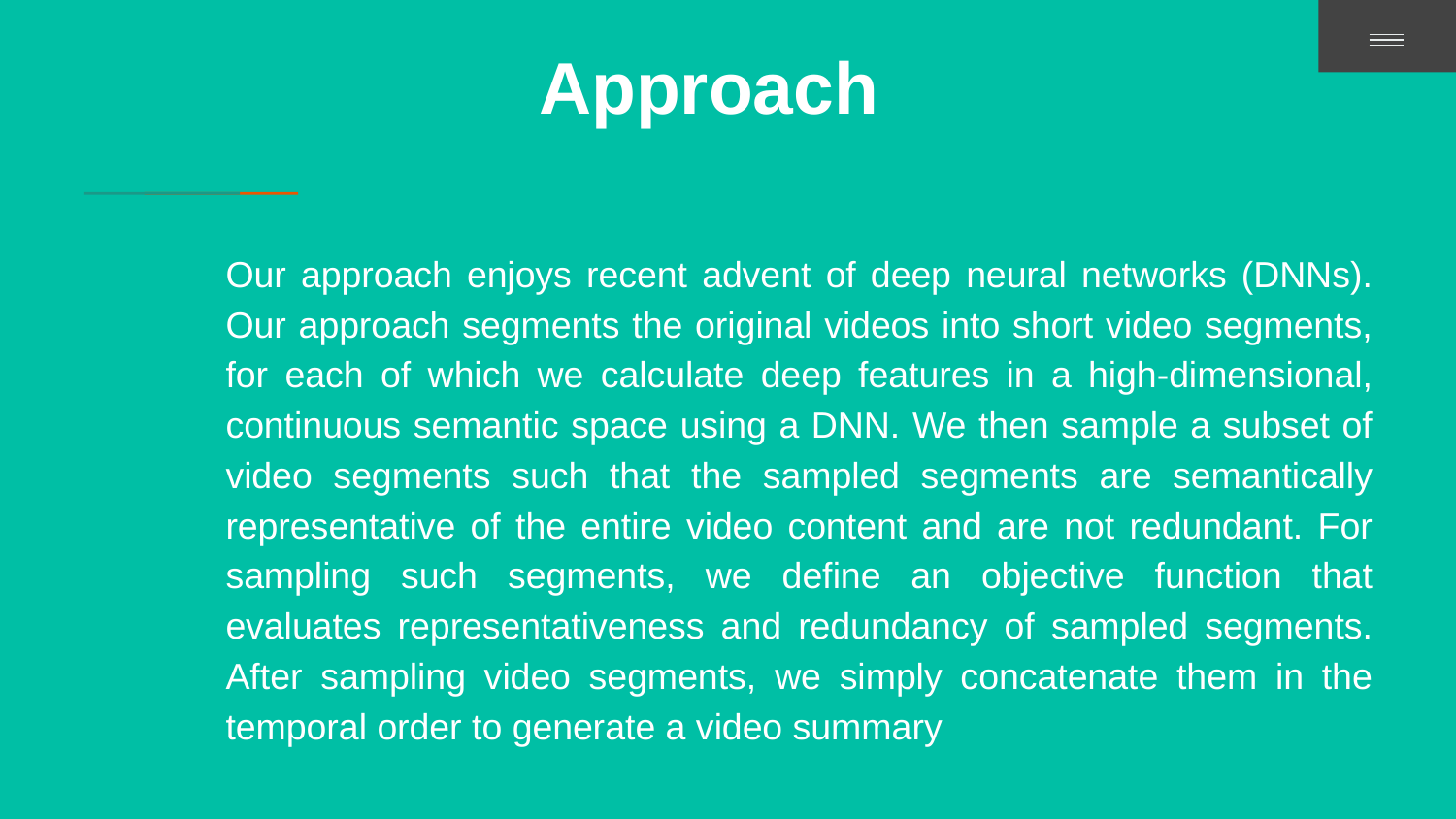

# Approach
Our approach enjoys recent advent of deep neural networks (DNNs). Our approach segments the original videos into short video segments, for each of which we calculate deep features in a high-dimensional, continuous semantic space using a DNN. We then sample a subset of video segments such that the sampled segments are semantically representative of the entire video content and are not redundant. For sampling such segments, we define an objective function that evaluates representativeness and redundancy of sampled segments. After sampling video segments, we simply concatenate them in the temporal order to generate a video summary